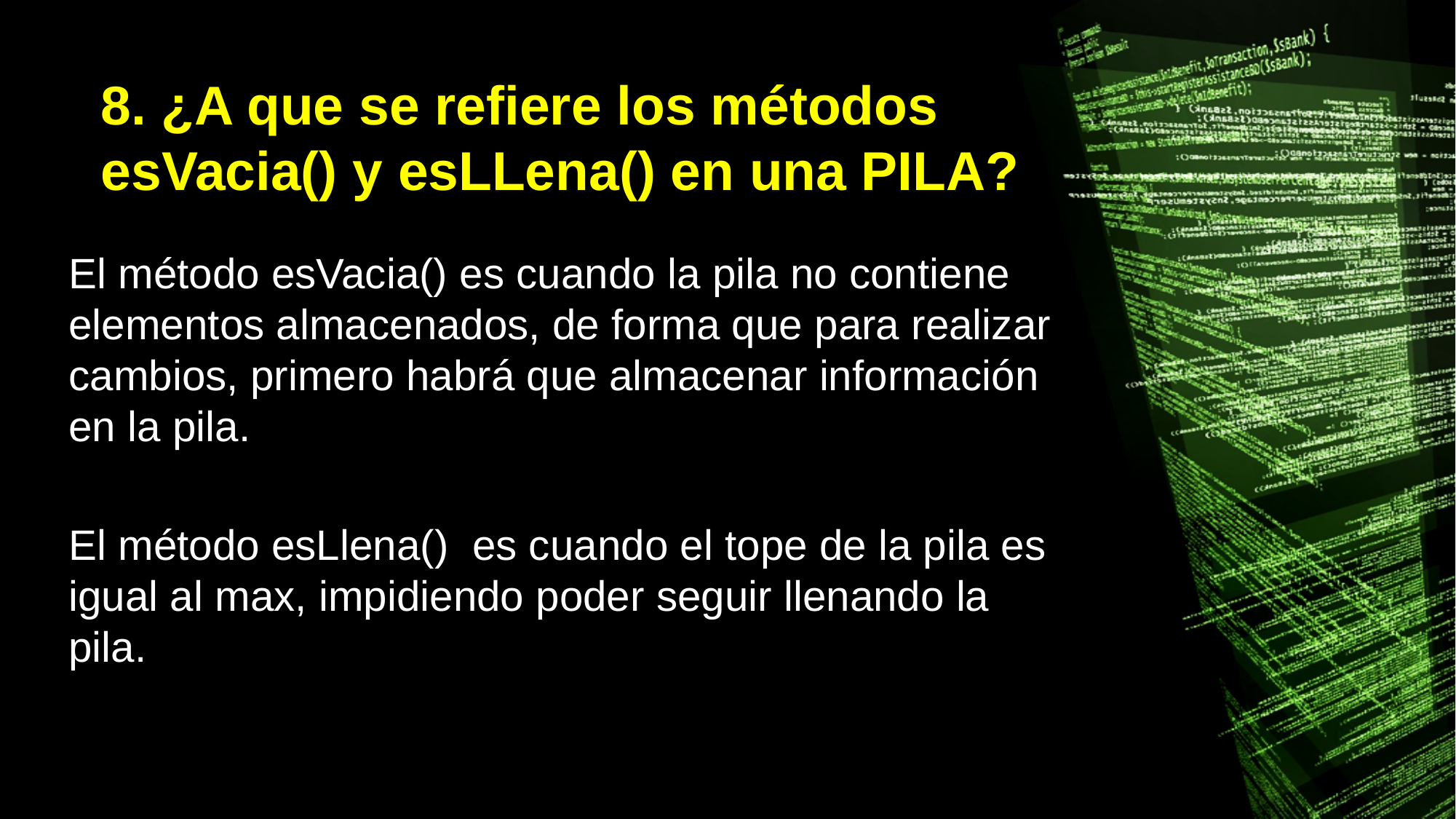

# 8. ¿A que se refiere los métodos esVacia() y esLLena() en una PILA?
El método esVacia() es cuando la pila no contiene elementos almacenados, de forma que para realizar cambios, primero habrá que almacenar información en la pila.

El método esLlena()  es cuando el tope de la pila es igual al max, impidiendo poder seguir llenando la pila.